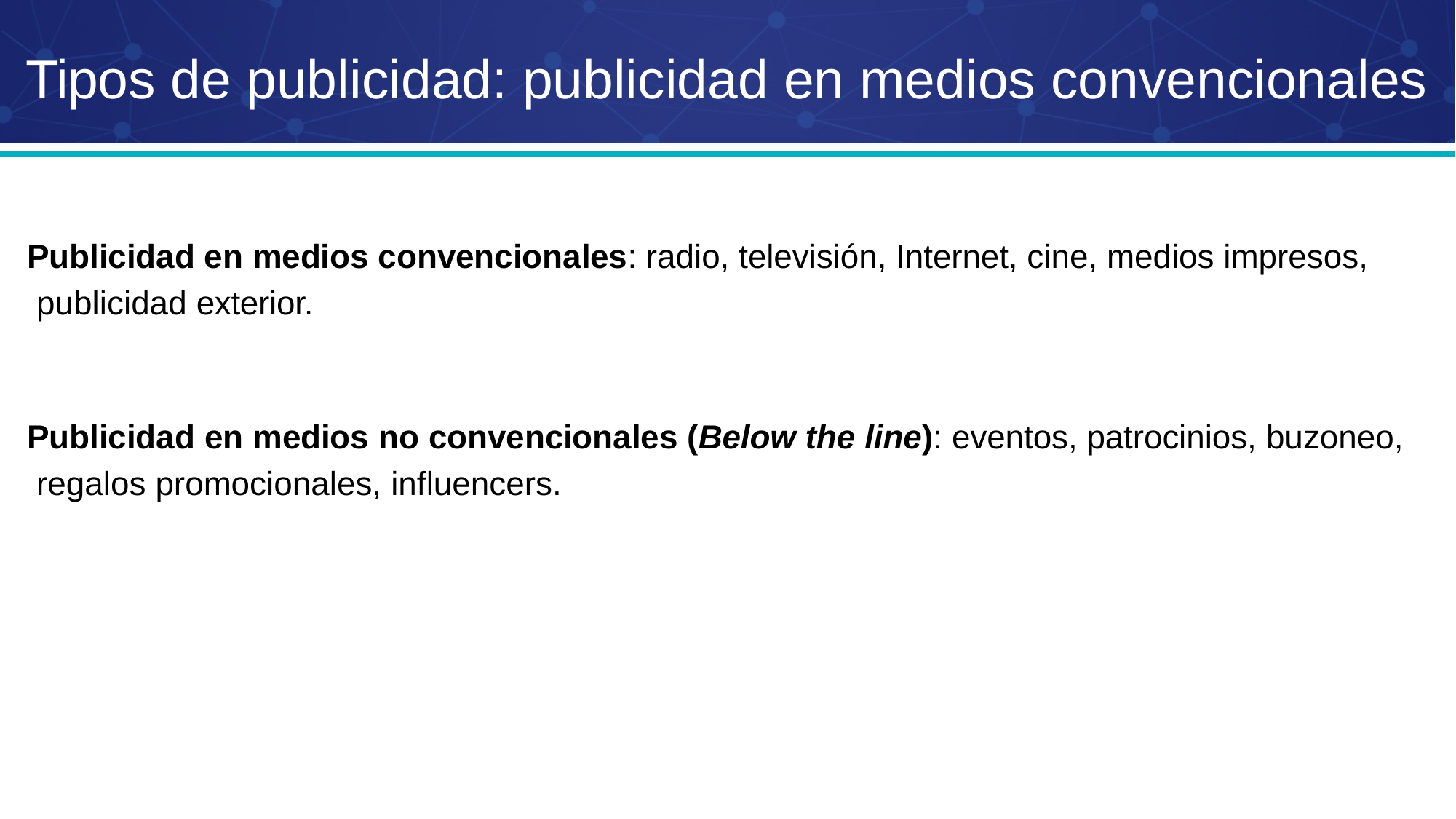

# Tipos de publicidad: publicidad en medios convencionales
Publicidad en medios convencionales: radio, televisión, Internet, cine, medios impresos,  publicidad exterior.

Publicidad en medios no convencionales (Below the line): eventos, patrocinios, buzoneo,  regalos promocionales, influencers.